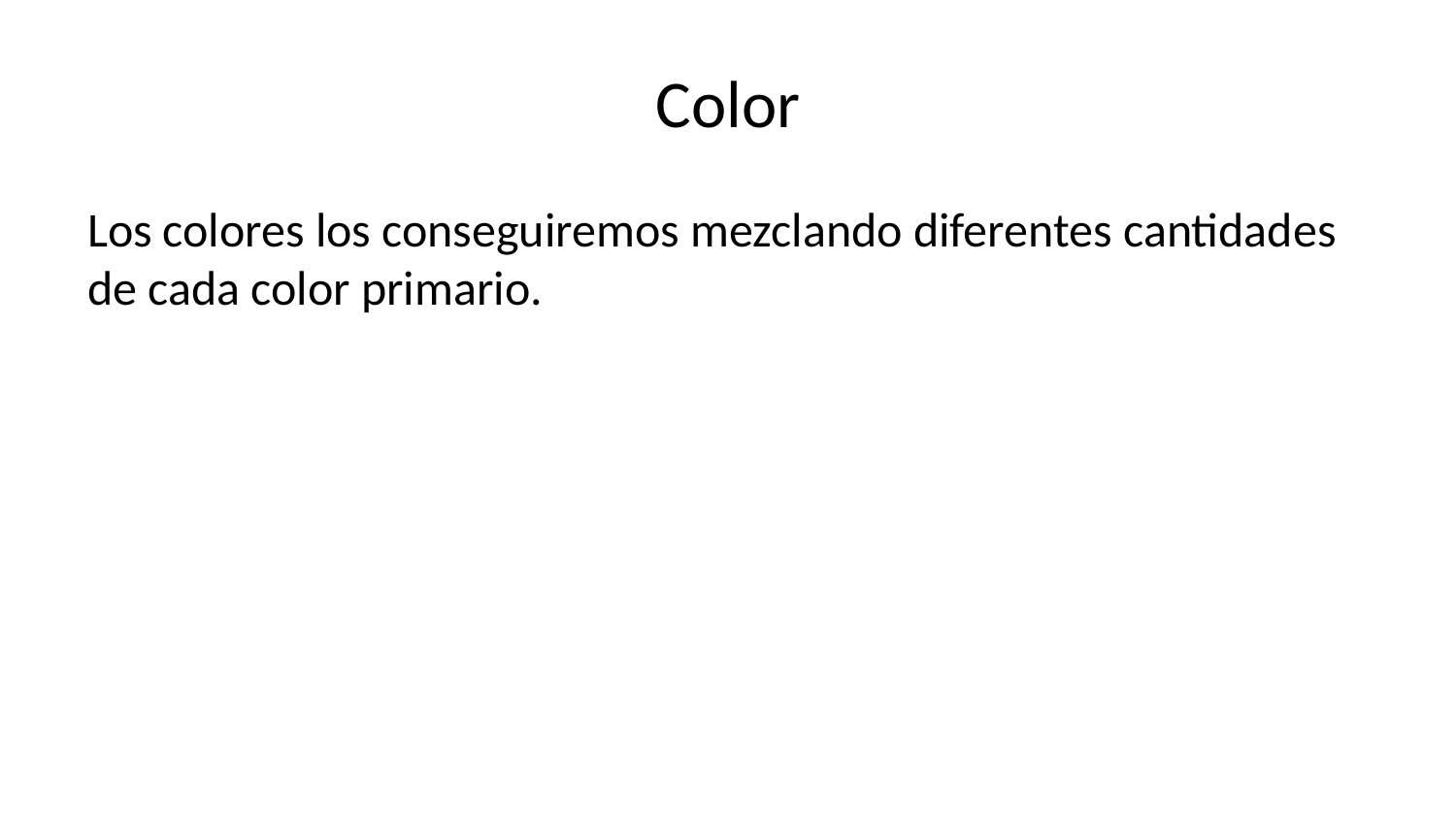

# Color
Los colores los conseguiremos mezclando diferentes cantidades de cada color primario.